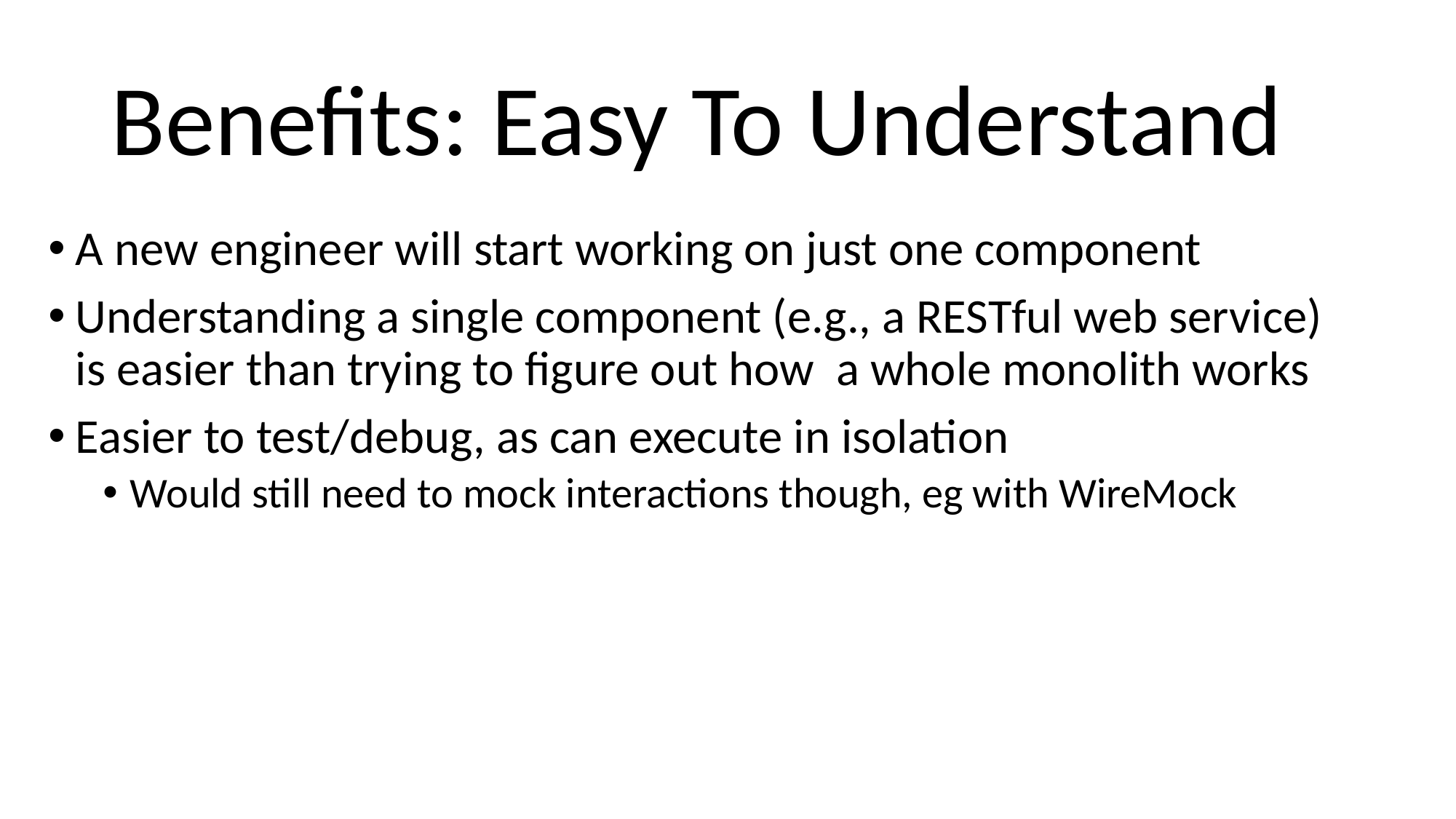

# Benefits: Easy To Understand
A new engineer will start working on just one component
Understanding a single component (e.g., a RESTful web service) is easier than trying to figure out how  a whole monolith works
Easier to test/debug, as can execute in isolation
Would still need to mock interactions though, eg with WireMock